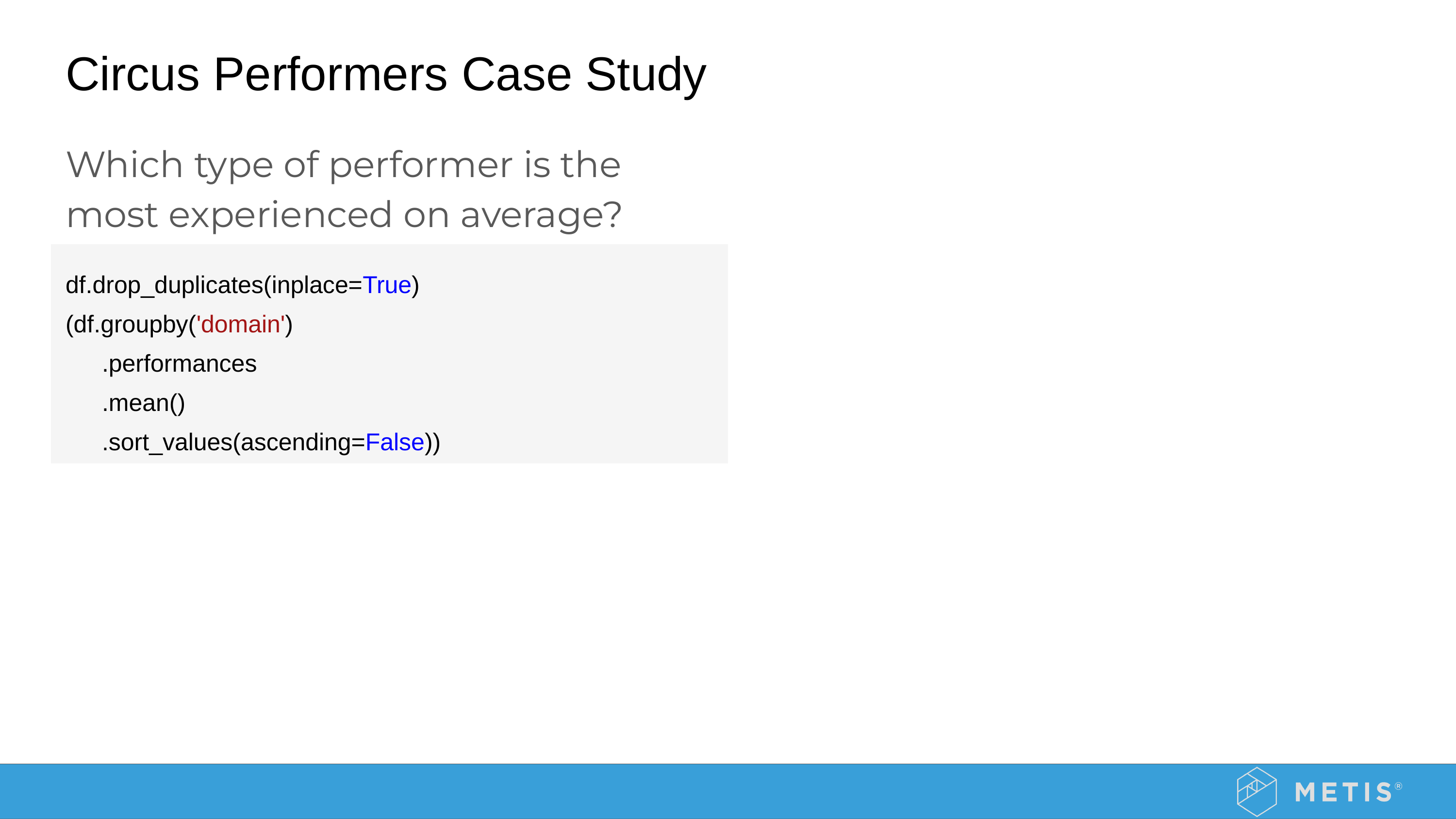

# Circus Performers Case Study
Which type of performer is the most experienced on average?
df.drop_duplicates(inplace=True)
(df.groupby('domain')
.performances
.mean()
.sort_values(ascending=False))